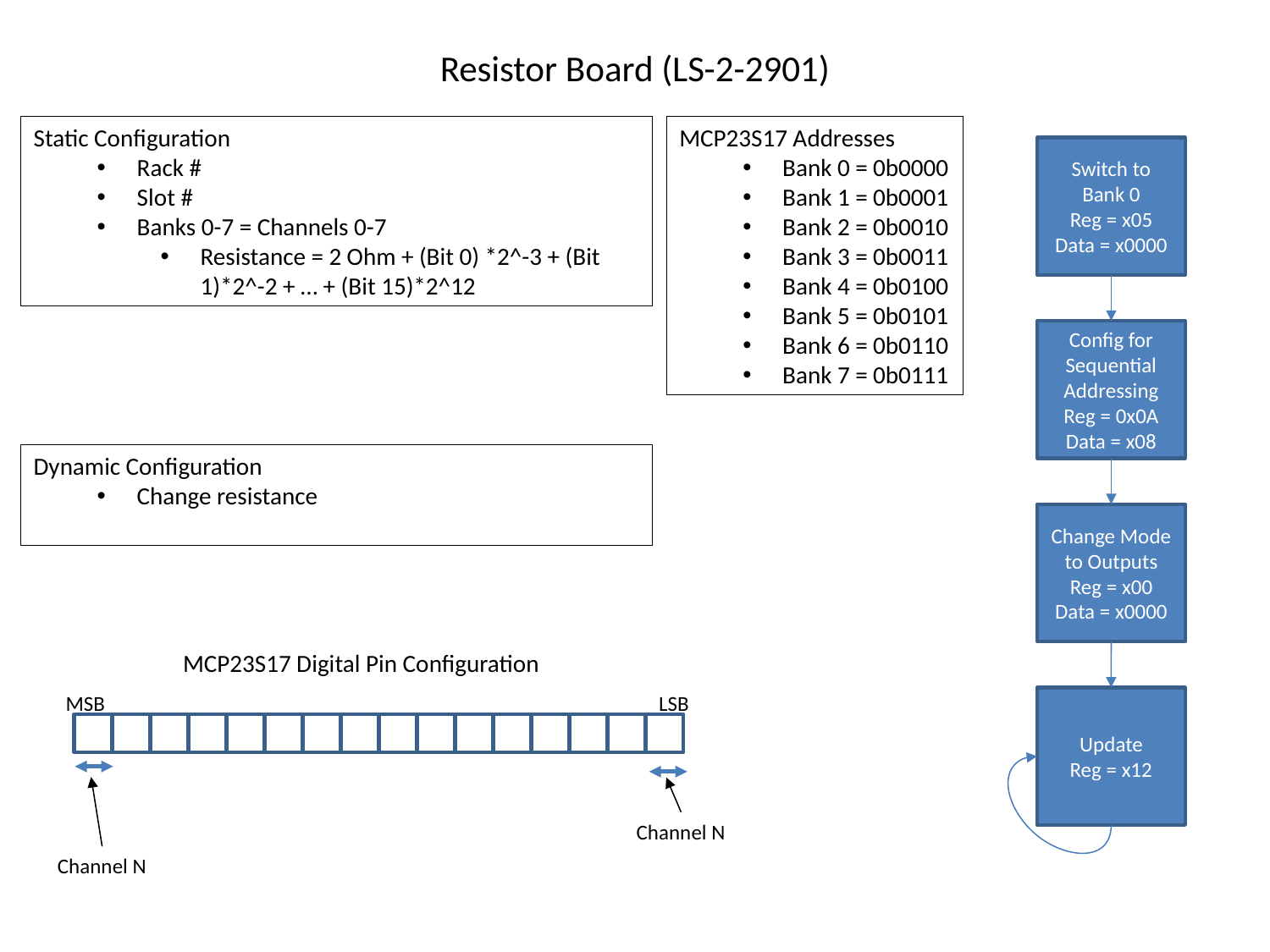

# Resistor Board (LS-2-2901)
Static Configuration
Rack #
Slot #
Banks 0-7 = Channels 0-7
Resistance = 2 Ohm + (Bit 0) *2^-3 + (Bit 1)*2^-2 + … + (Bit 15)*2^12
MCP23S17 Addresses
Bank 0 = 0b0000
Bank 1 = 0b0001
Bank 2 = 0b0010
Bank 3 = 0b0011
Bank 4 = 0b0100
Bank 5 = 0b0101
Bank 6 = 0b0110
Bank 7 = 0b0111
Switch to Bank 0
Reg = x05
Data = x0000
Config for Sequential Addressing
Reg = 0x0A
Data = x08
Dynamic Configuration
Change resistance

Change Mode to Outputs
Reg = x00
Data = x0000
MCP23S17 Digital Pin Configuration

LSB
MSB
Update
Reg = x12

Channel N
Channel N